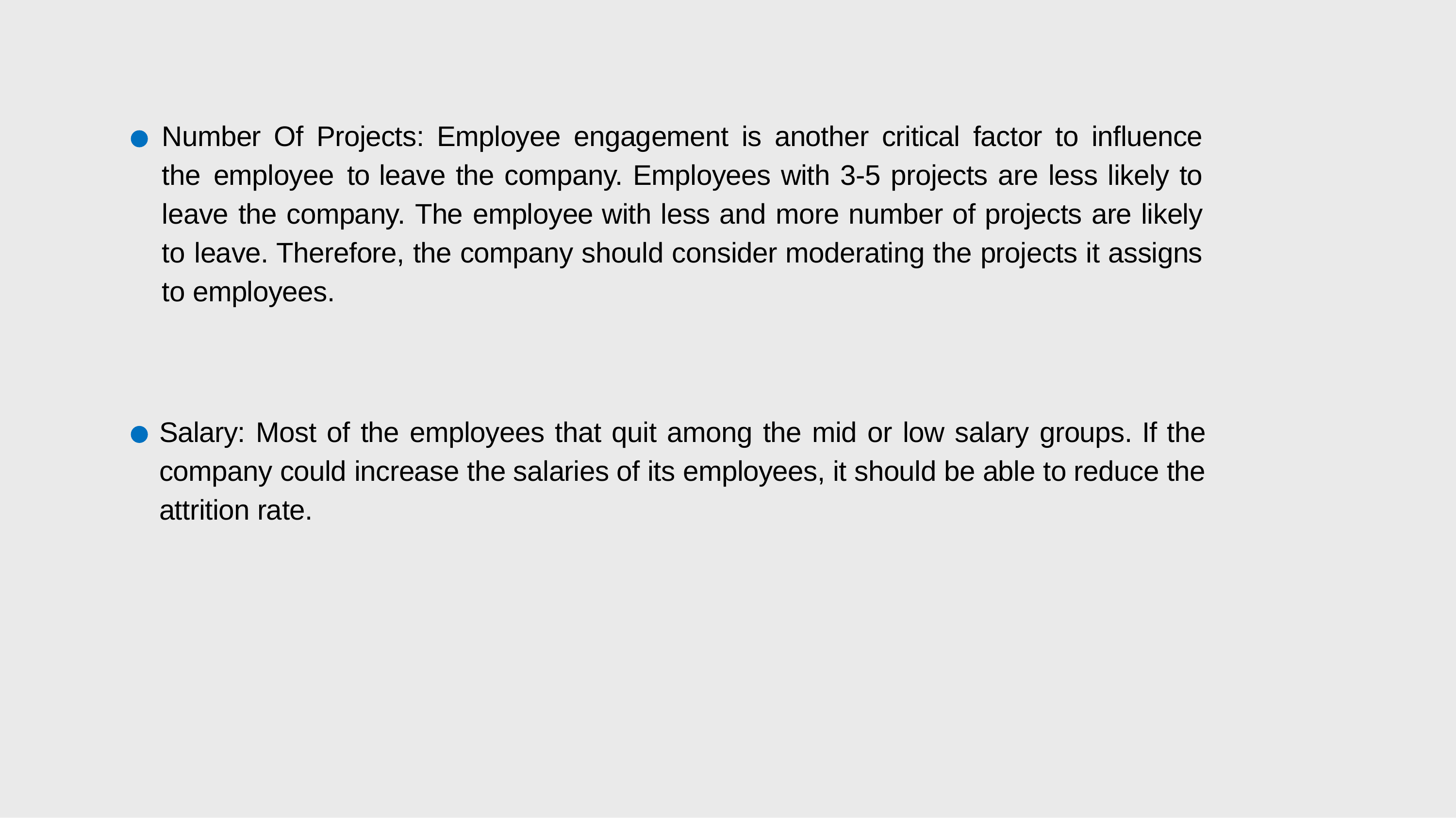

Number Of Projects: Employee engagement is another critical factor to influence the employee to leave the company. Employees with 3-5 projects are less likely to leave the company. The employee with less and more number of projects are likely to leave. Therefore, the company should consider moderating the projects it assigns to employees.

Salary: Most of the employees that quit among the mid or low salary groups. If the company could increase the salaries of its employees, it should be able to reduce the attrition rate.